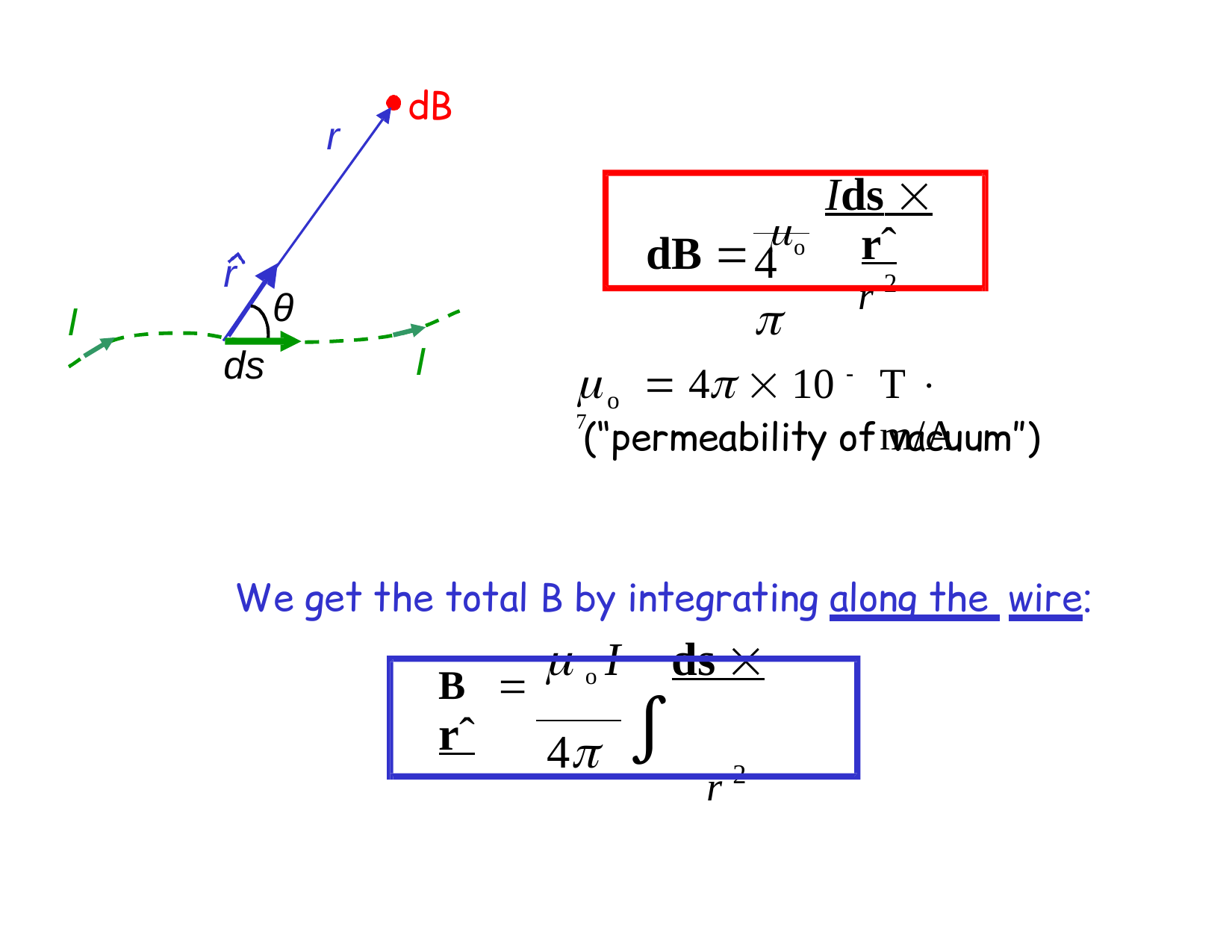

dB

r
Ids × rˆ
r 2

dB = μo
4π

r
ds

θ
I
I
μ	= 4π × 10 − 7
T ⋅ m/A
o
(“permeability of vacuum”)
We get the total B by integrating along the wire:
B	=	μ o I	ds × rˆ
r 2

∫
4π